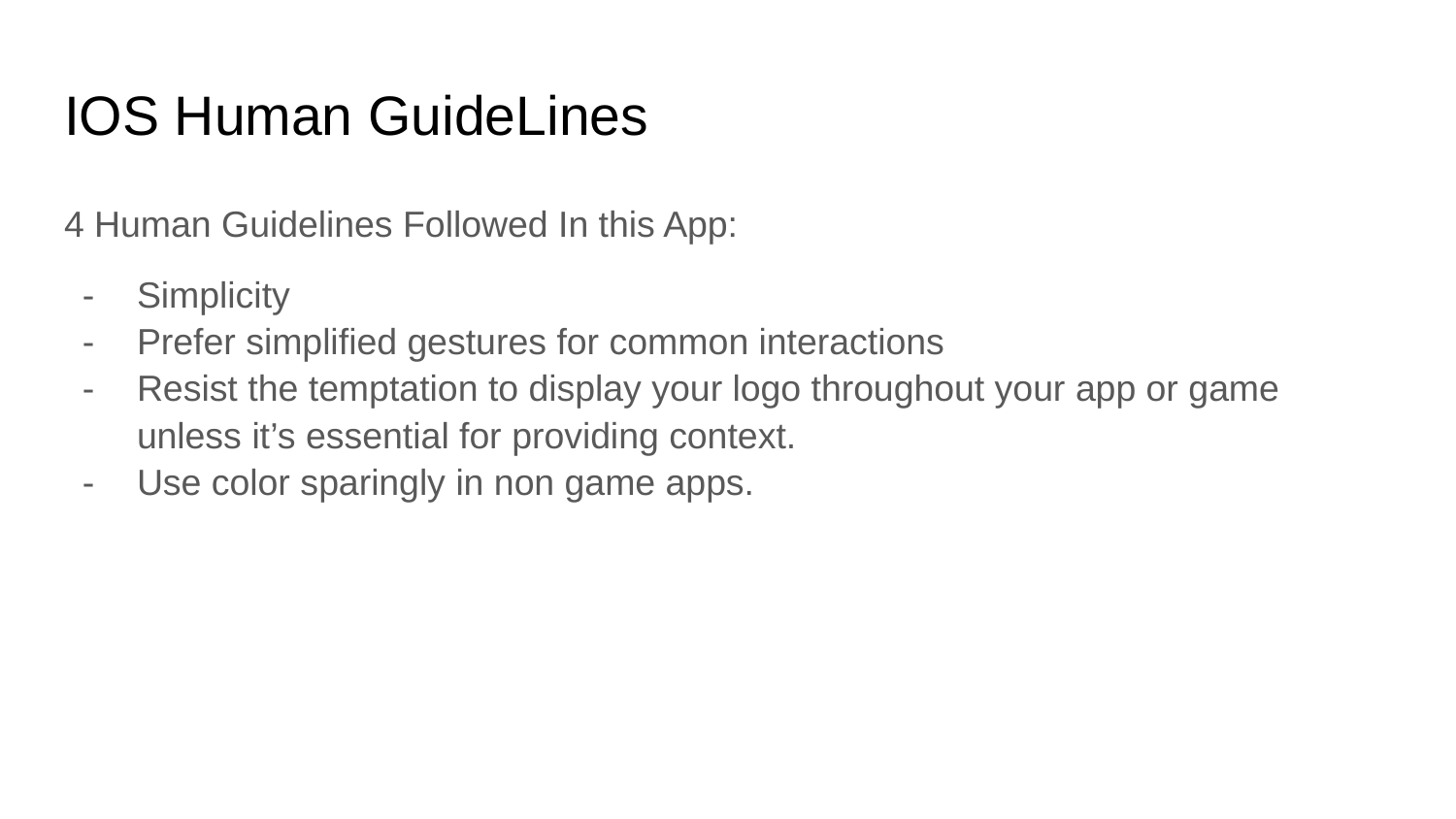

# IOS Human GuideLines
4 Human Guidelines Followed In this App:
Simplicity
Prefer simplified gestures for common interactions
Resist the temptation to display your logo throughout your app or game unless it’s essential for providing context.
Use color sparingly in non game apps.